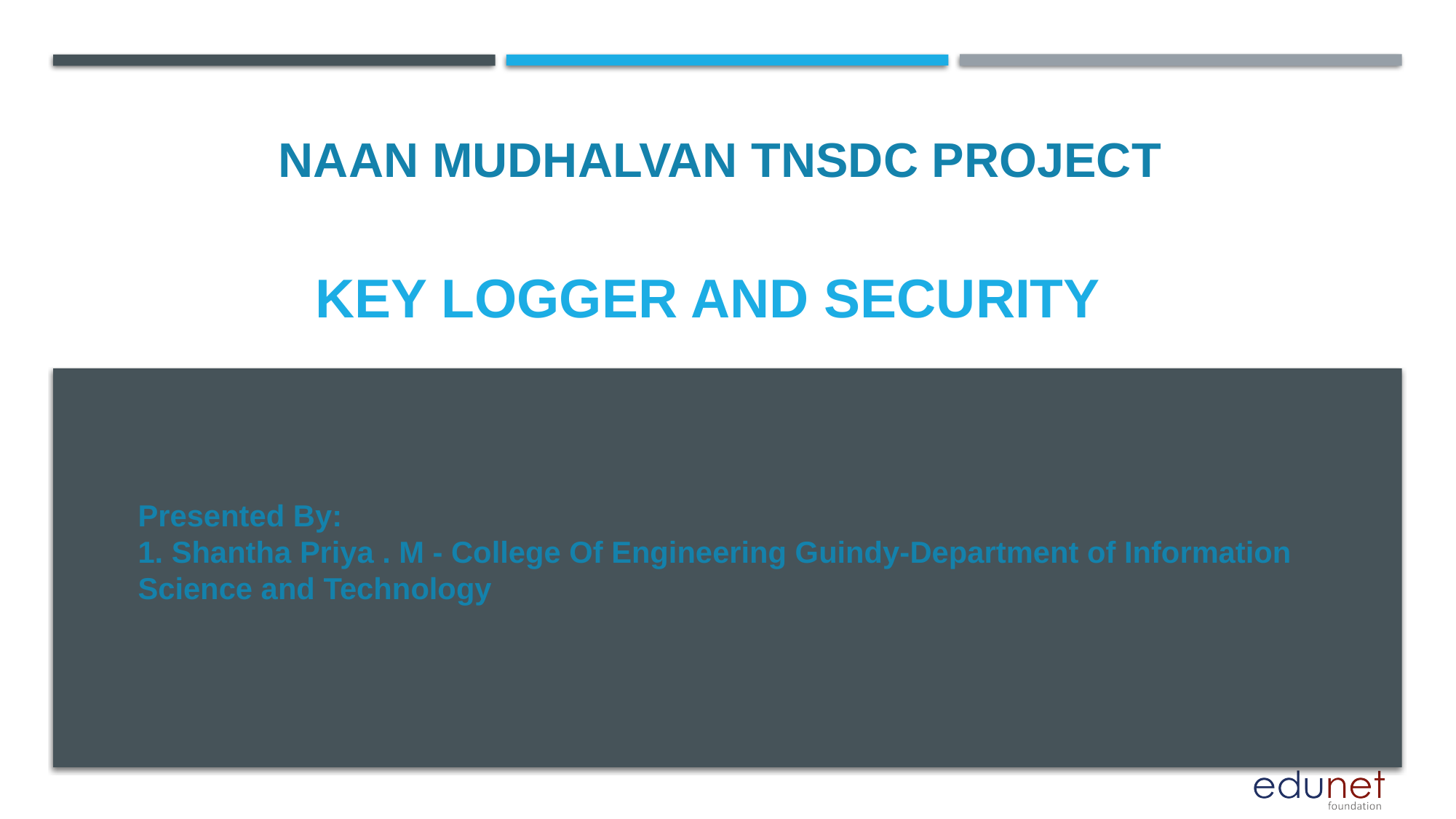

NAAN MUDHALVAN TNSDC PROJECT
# KEY LOGGER AND SECURITY
Presented By:
1. Shantha Priya . M - College Of Engineering Guindy-Department of Information Science and Technology